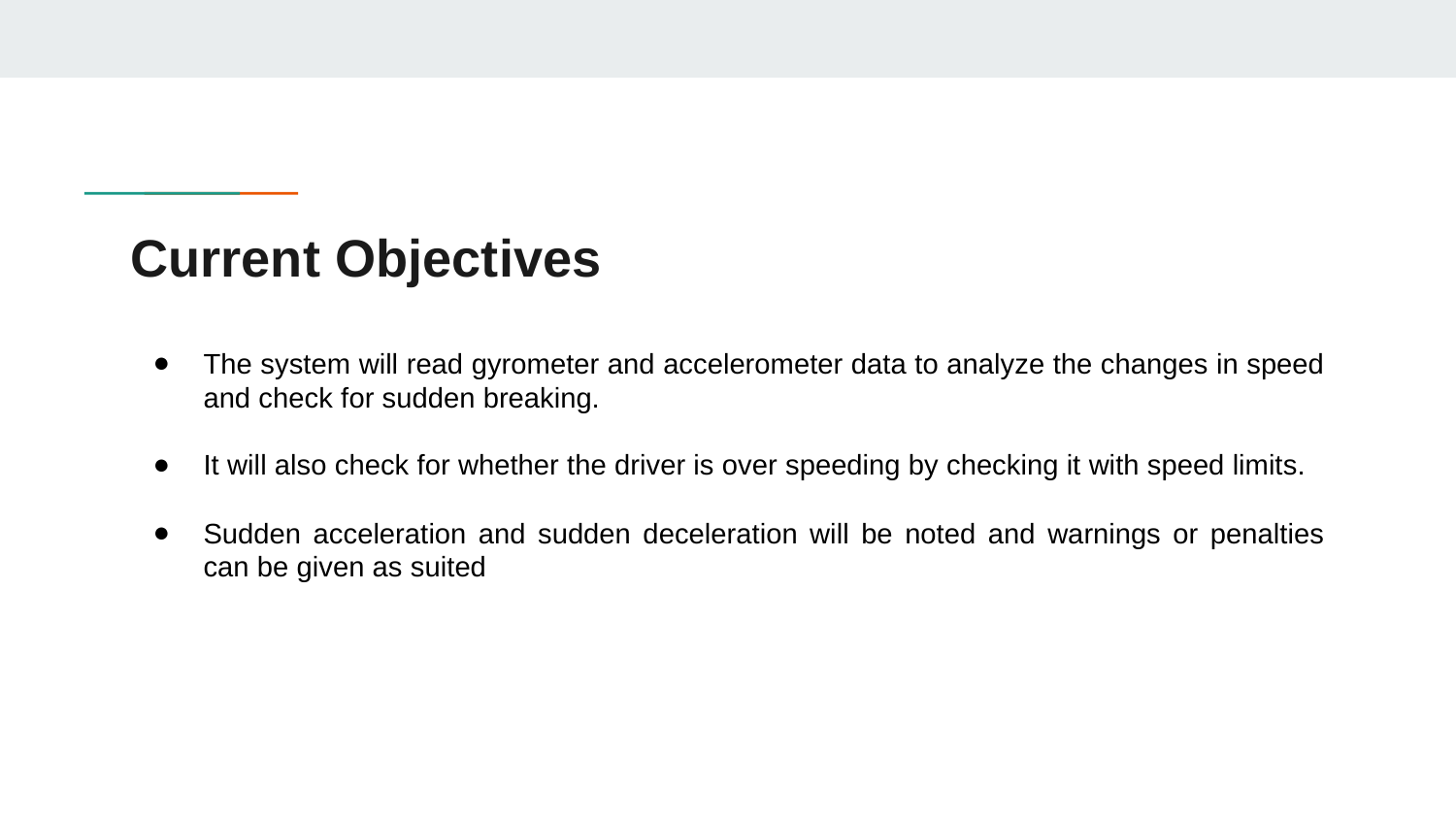

# Current Objectives
The system will read gyrometer and accelerometer data to analyze the changes in speed and check for sudden breaking.

It will also check for whether the driver is over speeding by checking it with speed limits.

Sudden acceleration and sudden deceleration will be noted and warnings or penalties can be given as suited